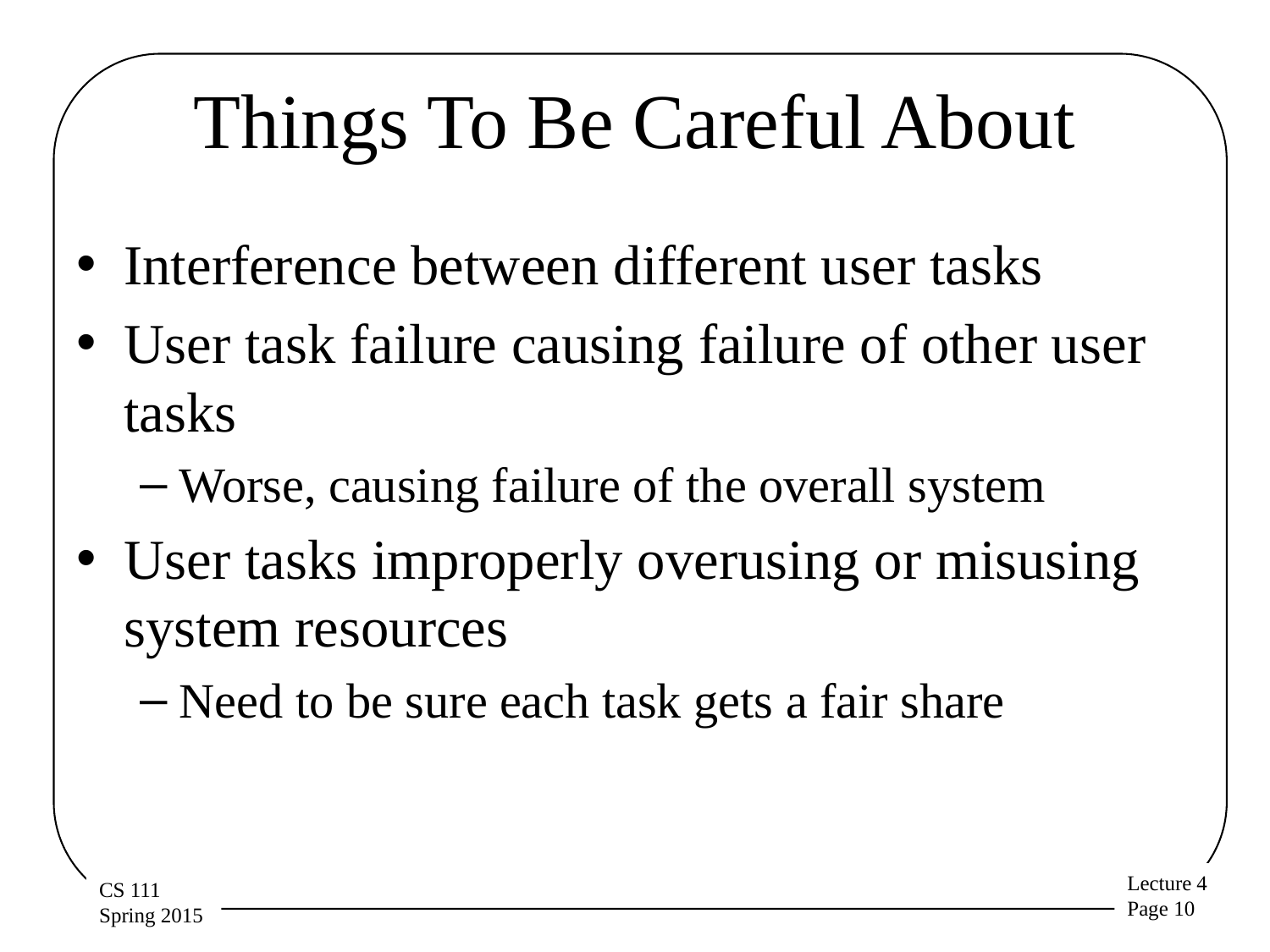

# Things To Be Careful About
Interference between different user tasks
User task failure causing failure of other user tasks
Worse, causing failure of the overall system
User tasks improperly overusing or misusing system resources
Need to be sure each task gets a fair share